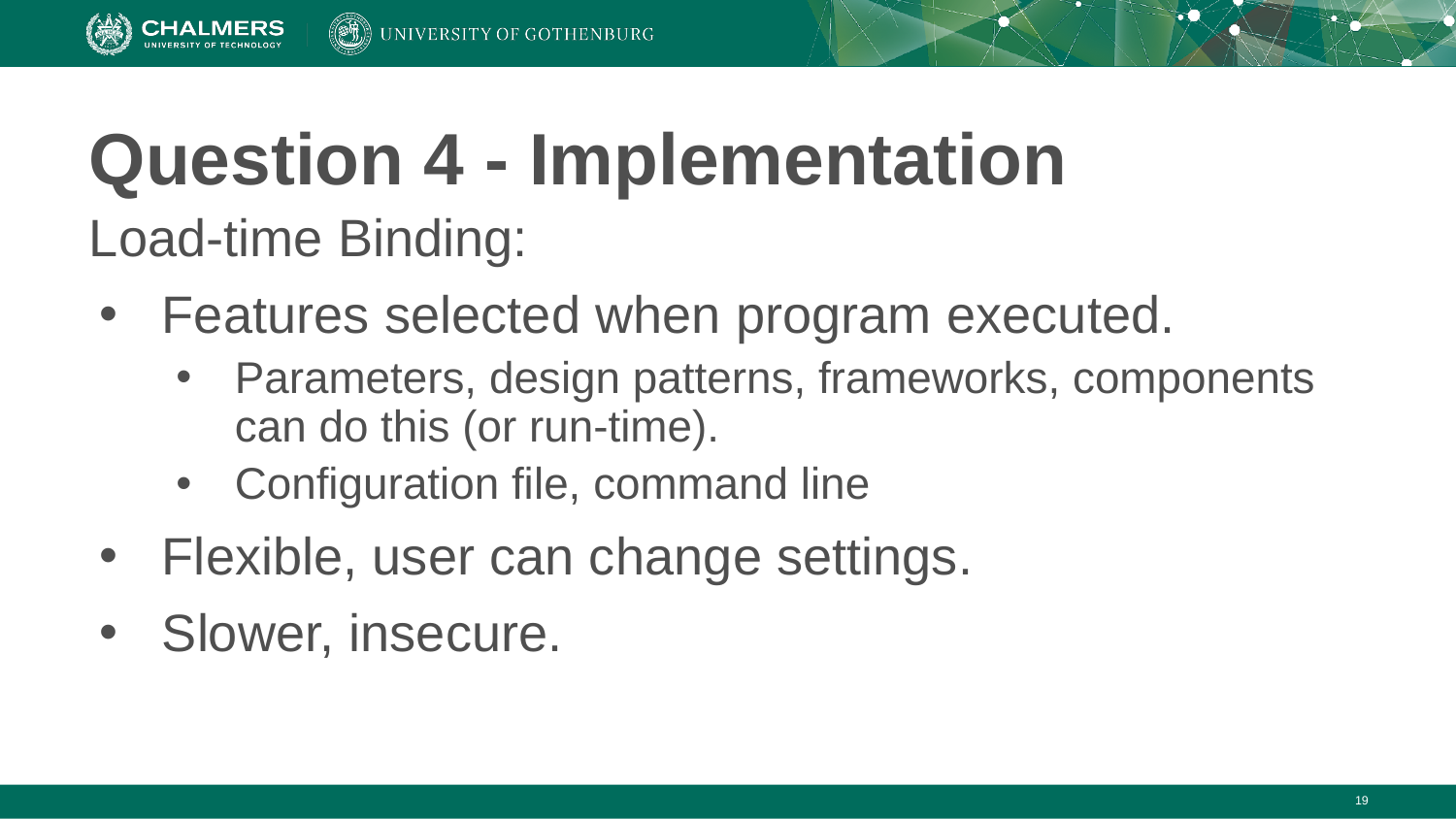

# Question 4 - Implementation

Load-time Binding:
Features selected when program executed.
Parameters, design patterns, frameworks, components can do this (or run-time).
Configuration file, command line
Flexible, user can change settings.
Slower, insecure.
19